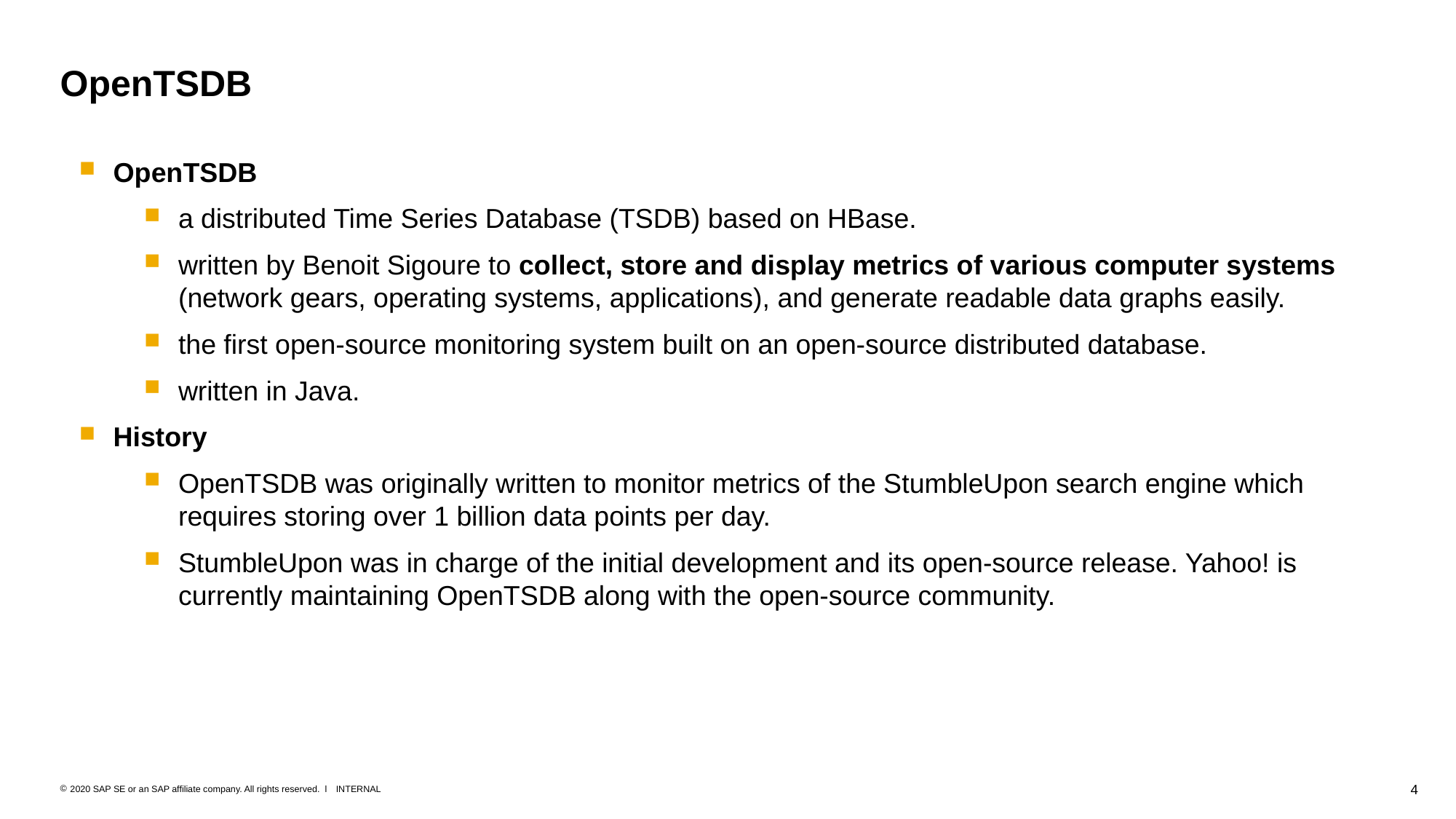

# OpenTSDB
OpenTSDB
a distributed Time Series Database (TSDB) based on HBase.
written by Benoit Sigoure to collect, store and display metrics of various computer systems (network gears, operating systems, applications), and generate readable data graphs easily.
the first open-source monitoring system built on an open-source distributed database.
written in Java.
History
OpenTSDB was originally written to monitor metrics of the StumbleUpon search engine which requires storing over 1 billion data points per day.
StumbleUpon was in charge of the initial development and its open-source release. Yahoo! is currently maintaining OpenTSDB along with the open-source community.